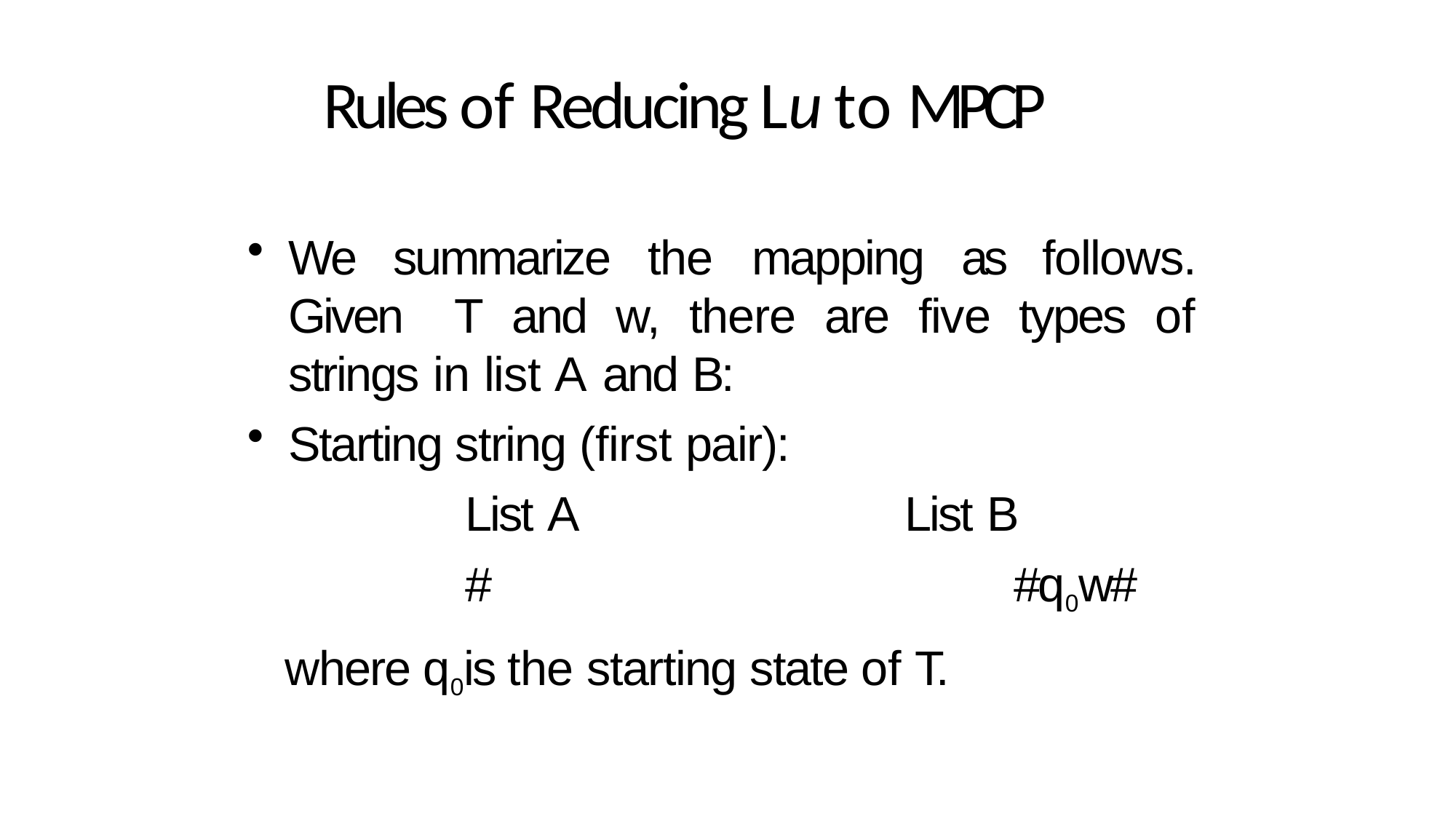

# Rules of Reducing Lu to MPCP
We summarize the mapping as follows. Given  T and w, there are five types of strings in list A  and B:
Starting string (first pair):
List A	List B
#	#q0w#
where q0 is the starting state of T.